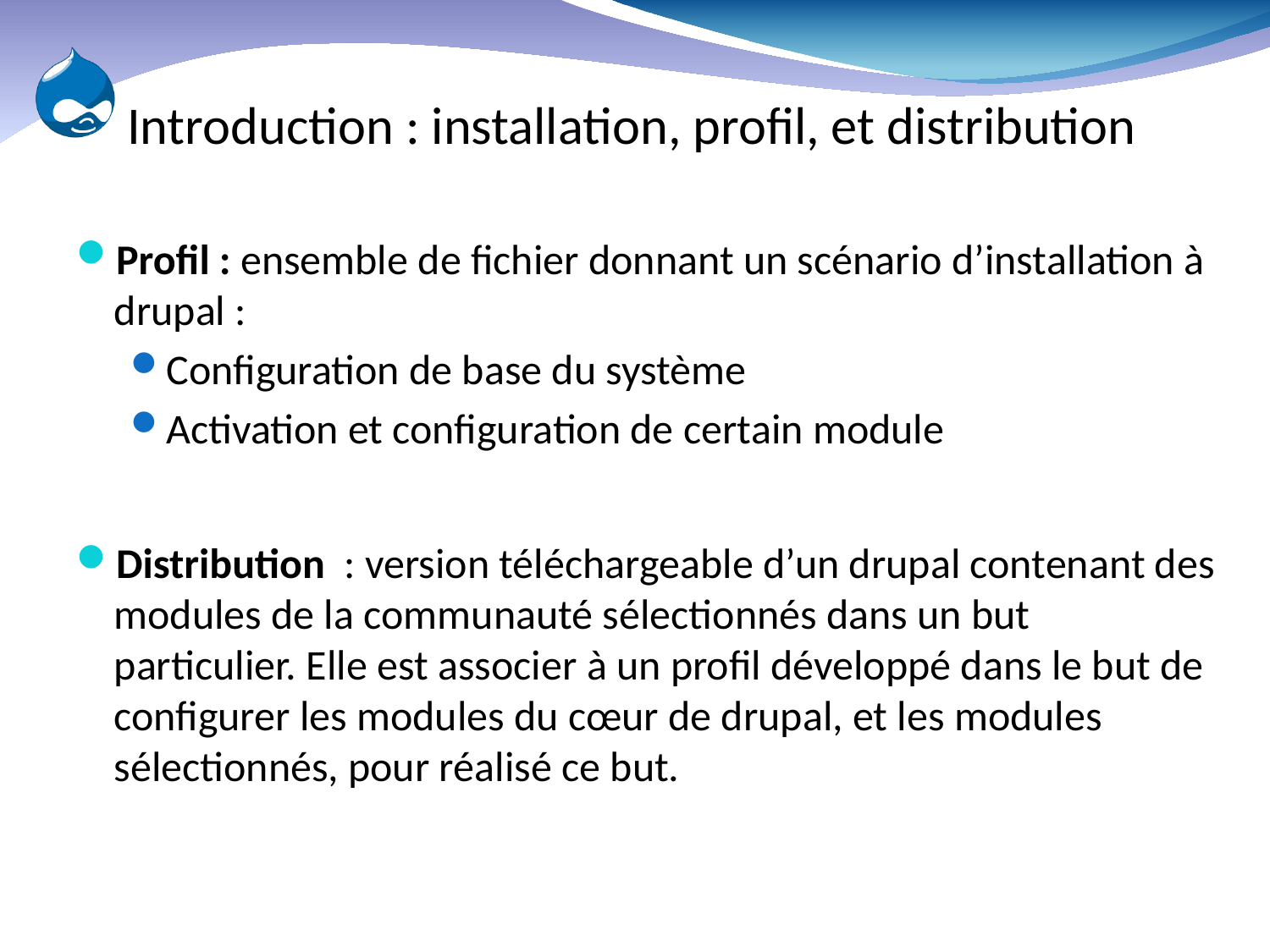

# Introduction : installation, profil, et distribution
Profil : ensemble de fichier donnant un scénario d’installation à drupal :
Configuration de base du système
Activation et configuration de certain module

Distribution  : version téléchargeable d’un drupal contenant des modules de la communauté sélectionnés dans un but particulier. Elle est associer à un profil développé dans le but de configurer les modules du cœur de drupal, et les modules sélectionnés, pour réalisé ce but.